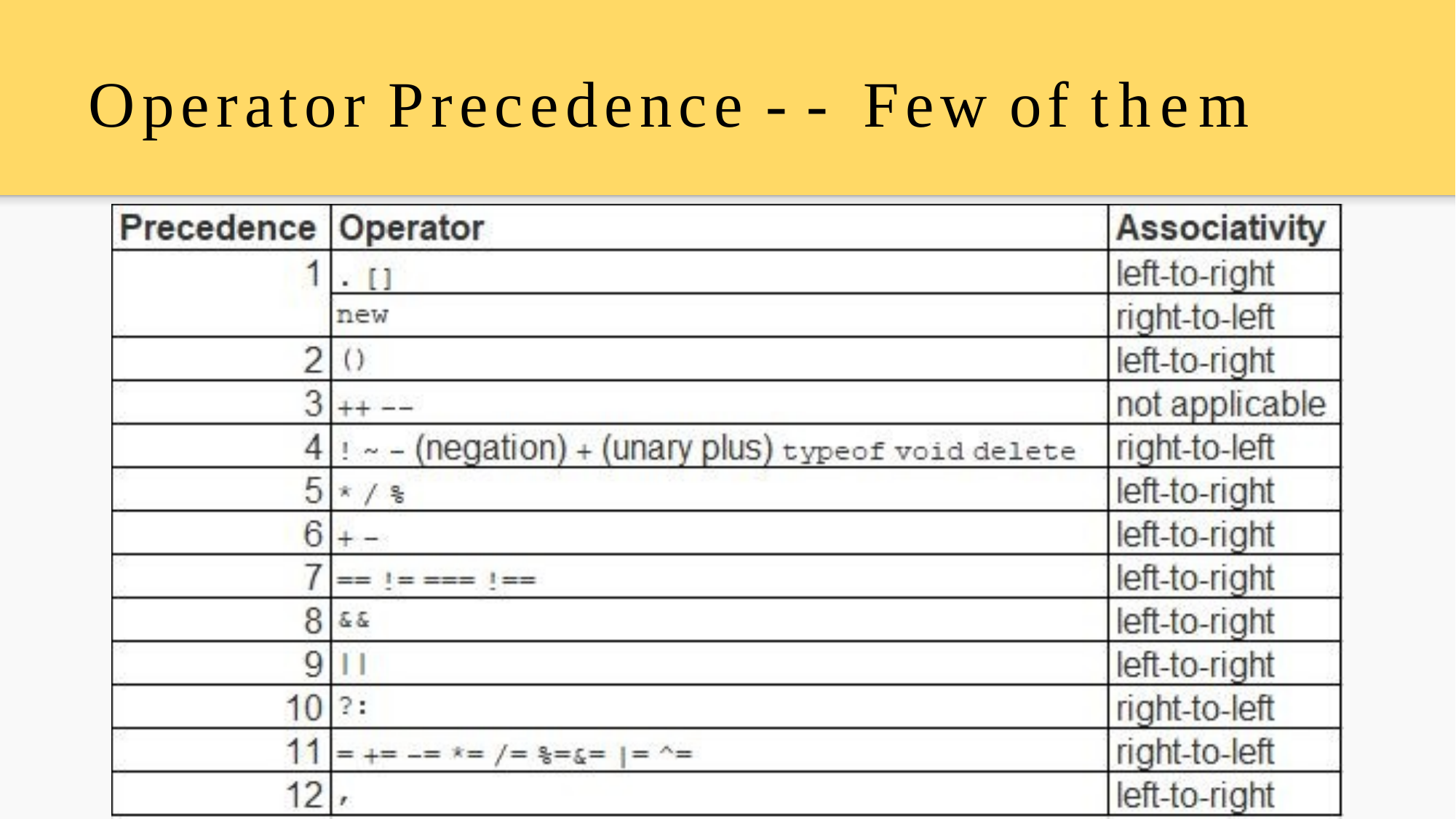

# Operator Precedence -- Few of them